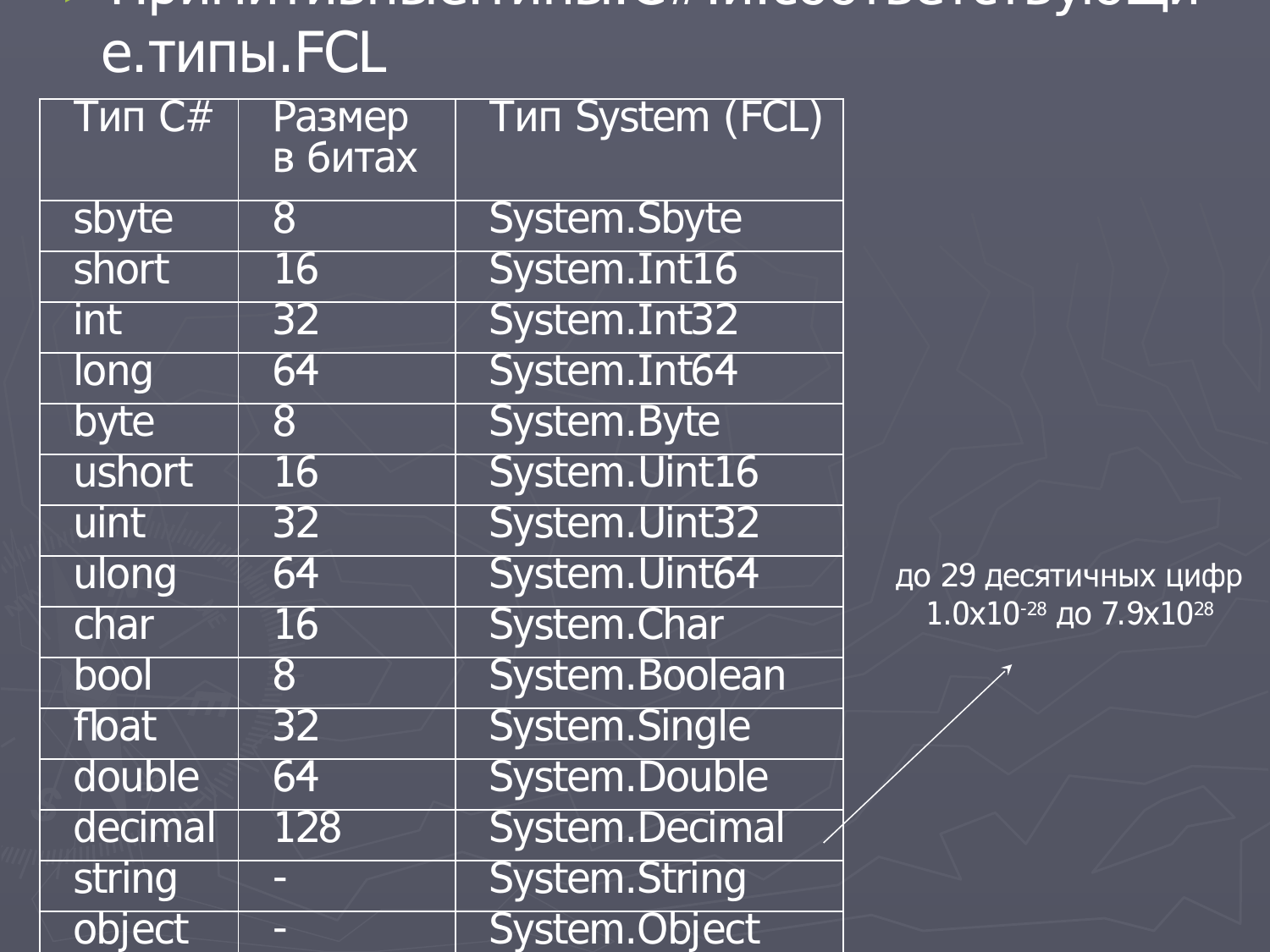

Примитивные.типы.С#.и.соответствующие.типы.FCL
| Тип C# | Размер в битах | Тип System (FCL) |
| --- | --- | --- |
| sbyte | 8 | System.Sbyte |
| short | 16 | System.Int16 |
| int | 32 | System.Int32 |
| long | 64 | System.Int64 |
| byte | 8 | System.Byte |
| ushort | 16 | System.Uint16 |
| uint | 32 | System.Uint32 |
| ulong | 64 | System.Uint64 |
| char | 16 | System.Char |
| bool | 8 | System.Boolean |
| float | 32 | System.Single |
| double | 64 | System.Double |
| decimal | 128 | System.Decimal |
| string | - | System.String |
| object | - | System.Object |
до 29 десятичных цифр
1.0x10-28 до 7.9x1028